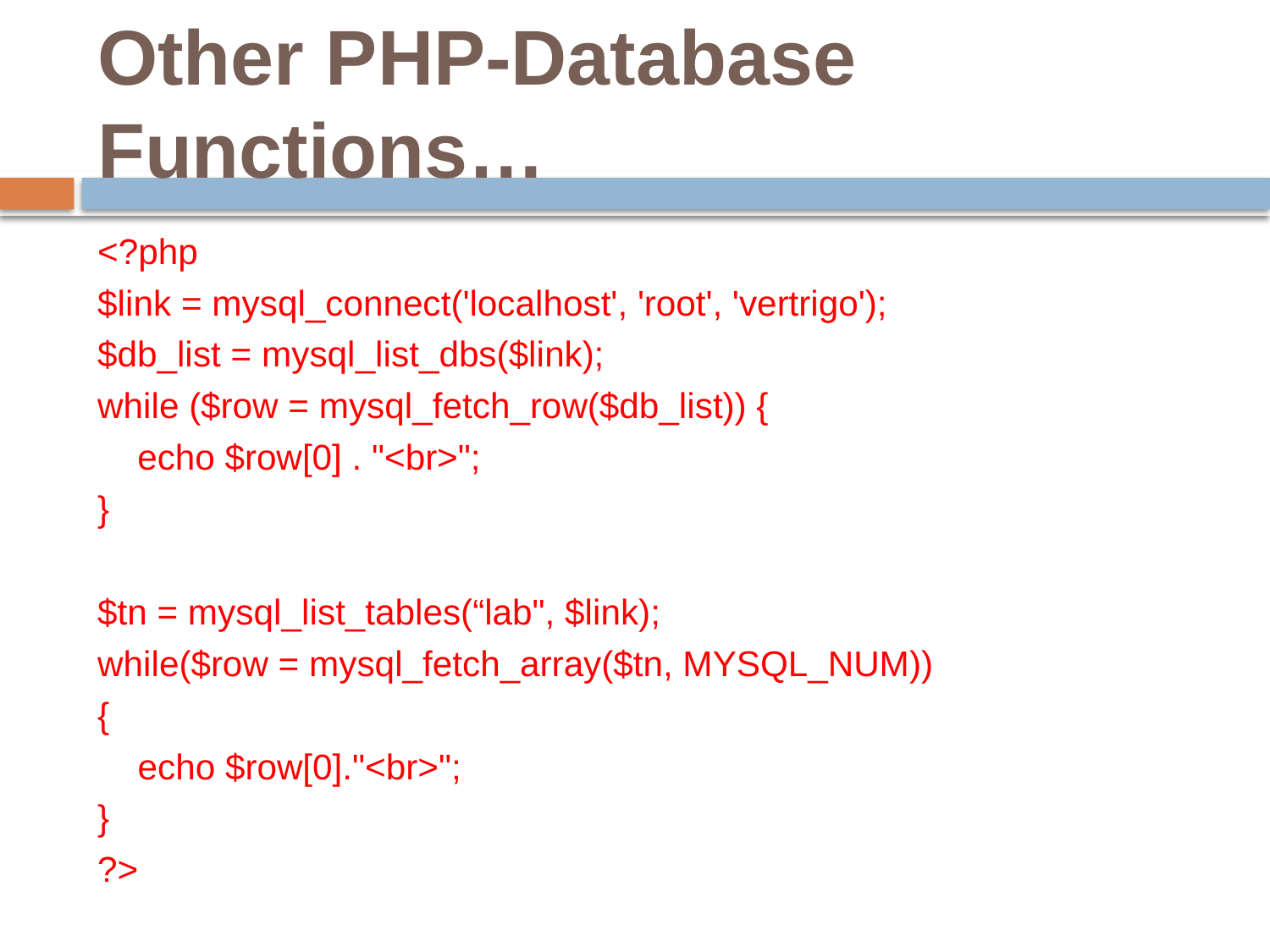

# Other PHP-Database Functions…
<?php
$link = mysql_connect('localhost', 'root', 'vertrigo');
$db_list = mysql_list_dbs($link);
while ($row = mysql_fetch_row($db_list)) {
    echo $row[0] . "<br>";
}

$tn = mysql_list_tables(“lab", $link);
while($row = mysql_fetch_array($tn, MYSQL_NUM))
{
	echo $row[0]."<br>";
}
?>